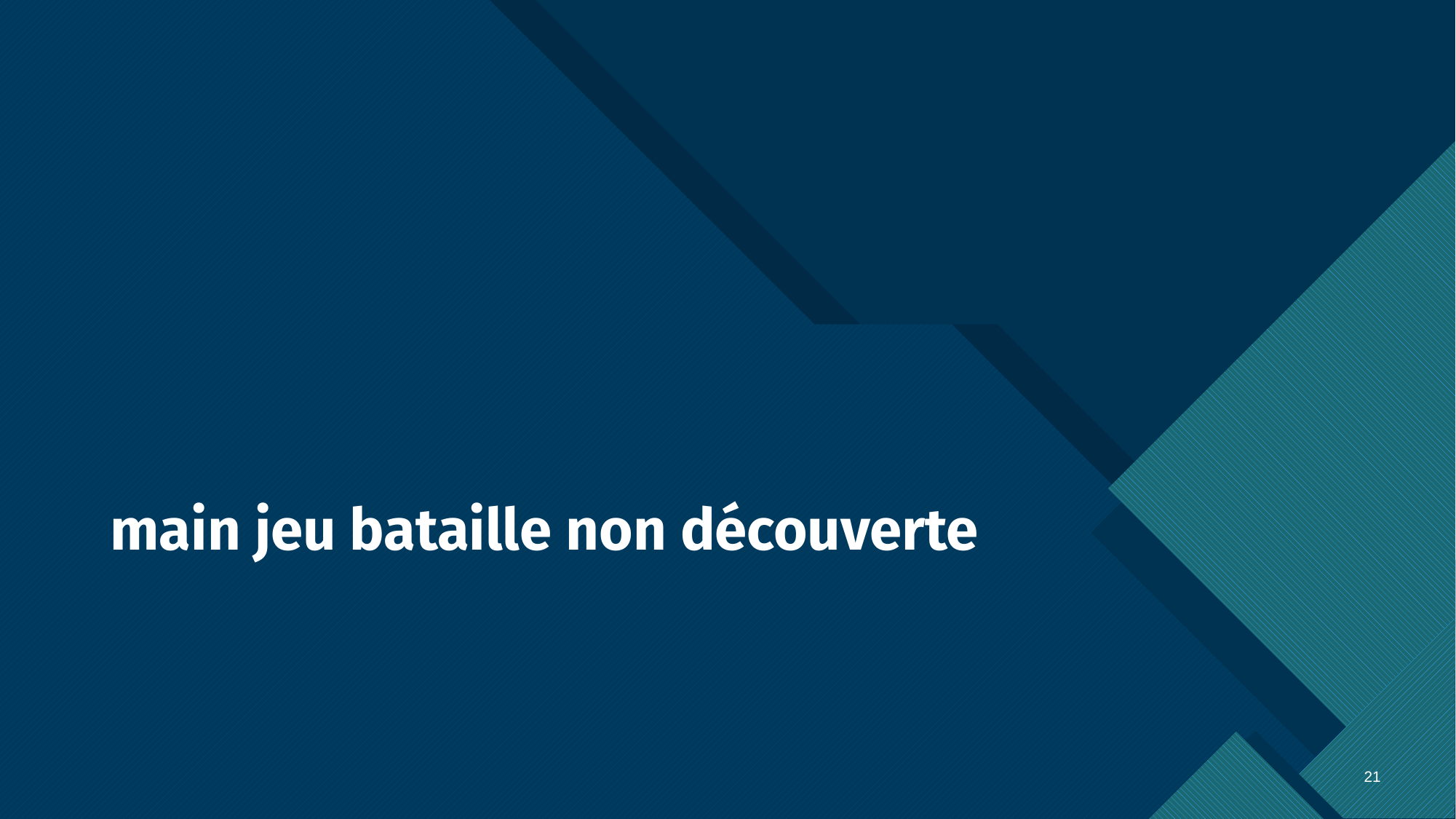

# main jeu bataille non découverte
21